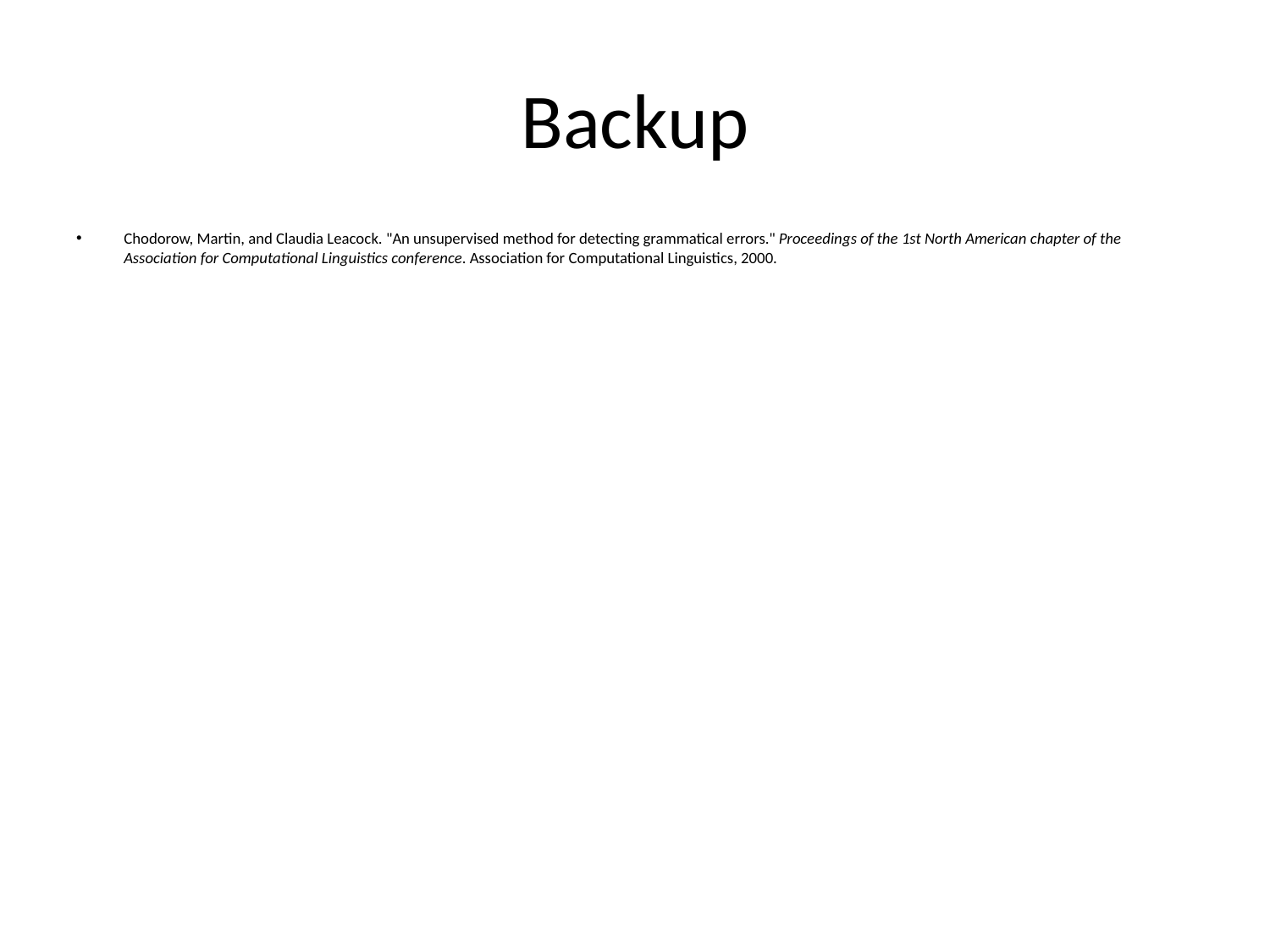

# Backup
Chodorow, Martin, and Claudia Leacock. "An unsupervised method for detecting grammatical errors." Proceedings of the 1st North American chapter of the Association for Computational Linguistics conference. Association for Computational Linguistics, 2000.